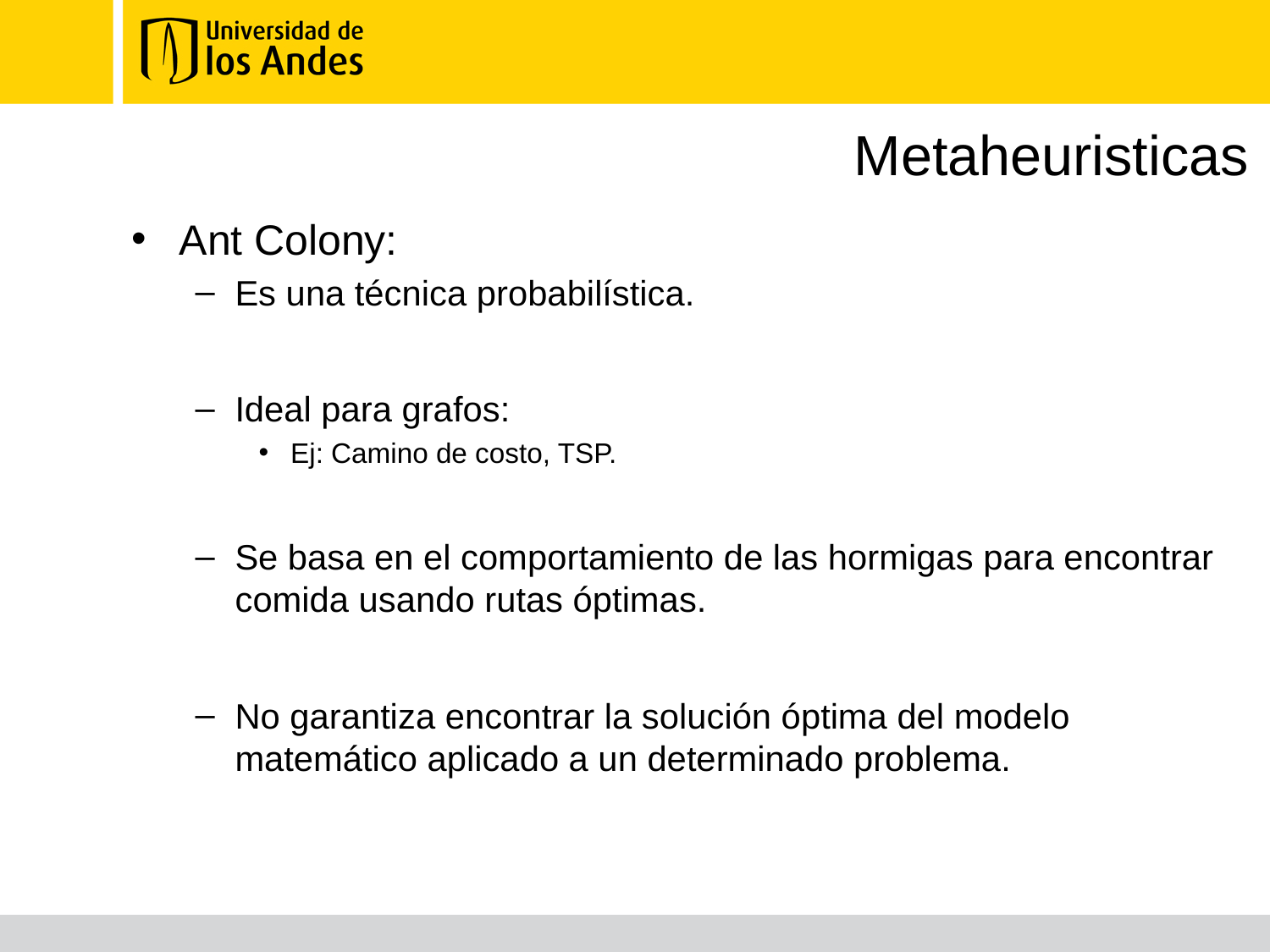

# Metaheuristicas
Ant Colony:
Es una técnica probabilística.

Ideal para grafos:
Ej: Camino de costo, TSP.

Se basa en el comportamiento de las hormigas para encontrar comida usando rutas óptimas.

No garantiza encontrar la solución óptima del modelo matemático aplicado a un determinado problema.